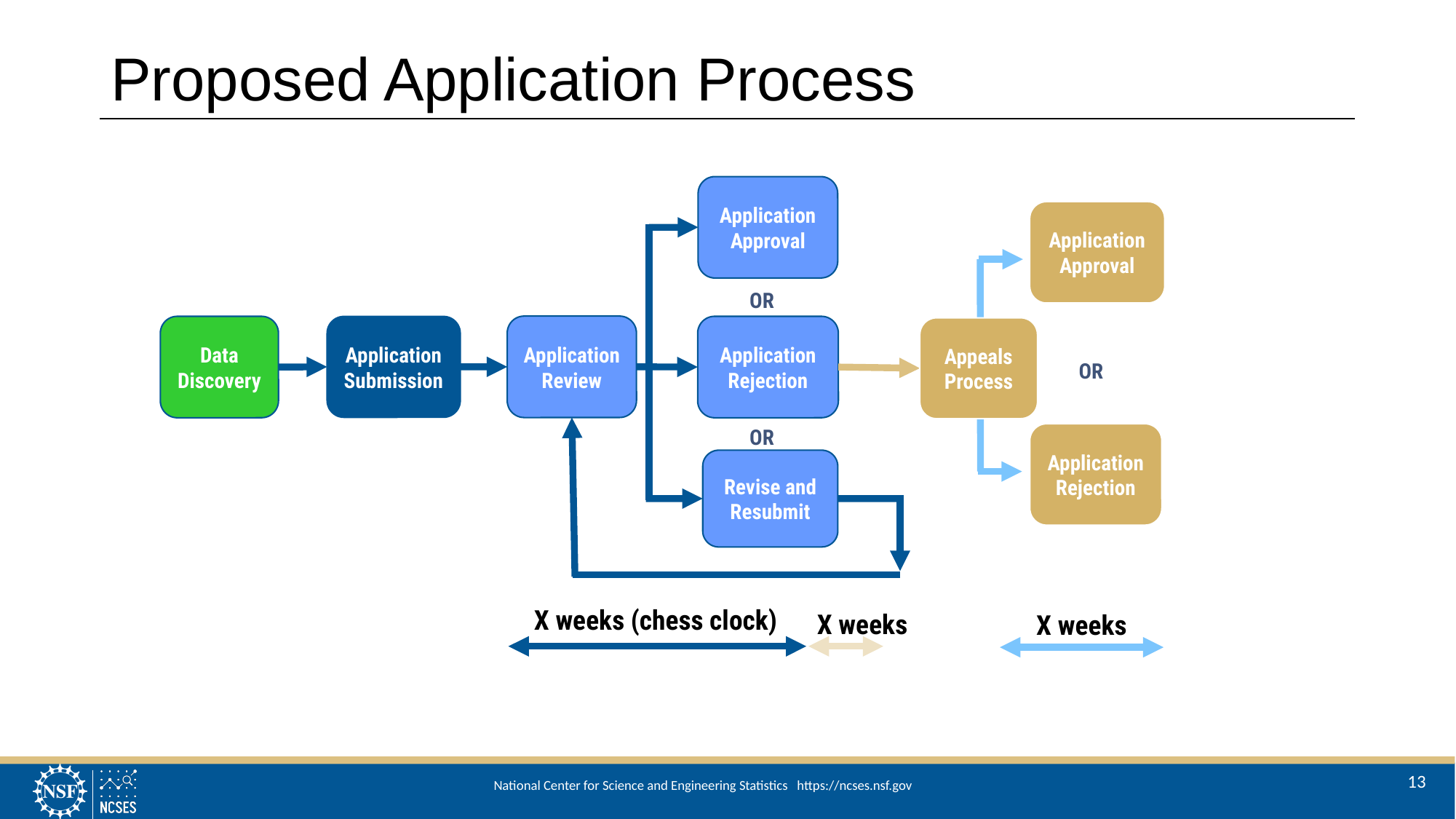

# Proposed Application Process
Application Approval
Application Approval
OR
Application Review
Data Discovery
Application Rejection
Application Submission
Appeals Process
OR
OR
Application Rejection
Revise and Resubmit
X weeks (chess clock)
X weeks
X weeks
13